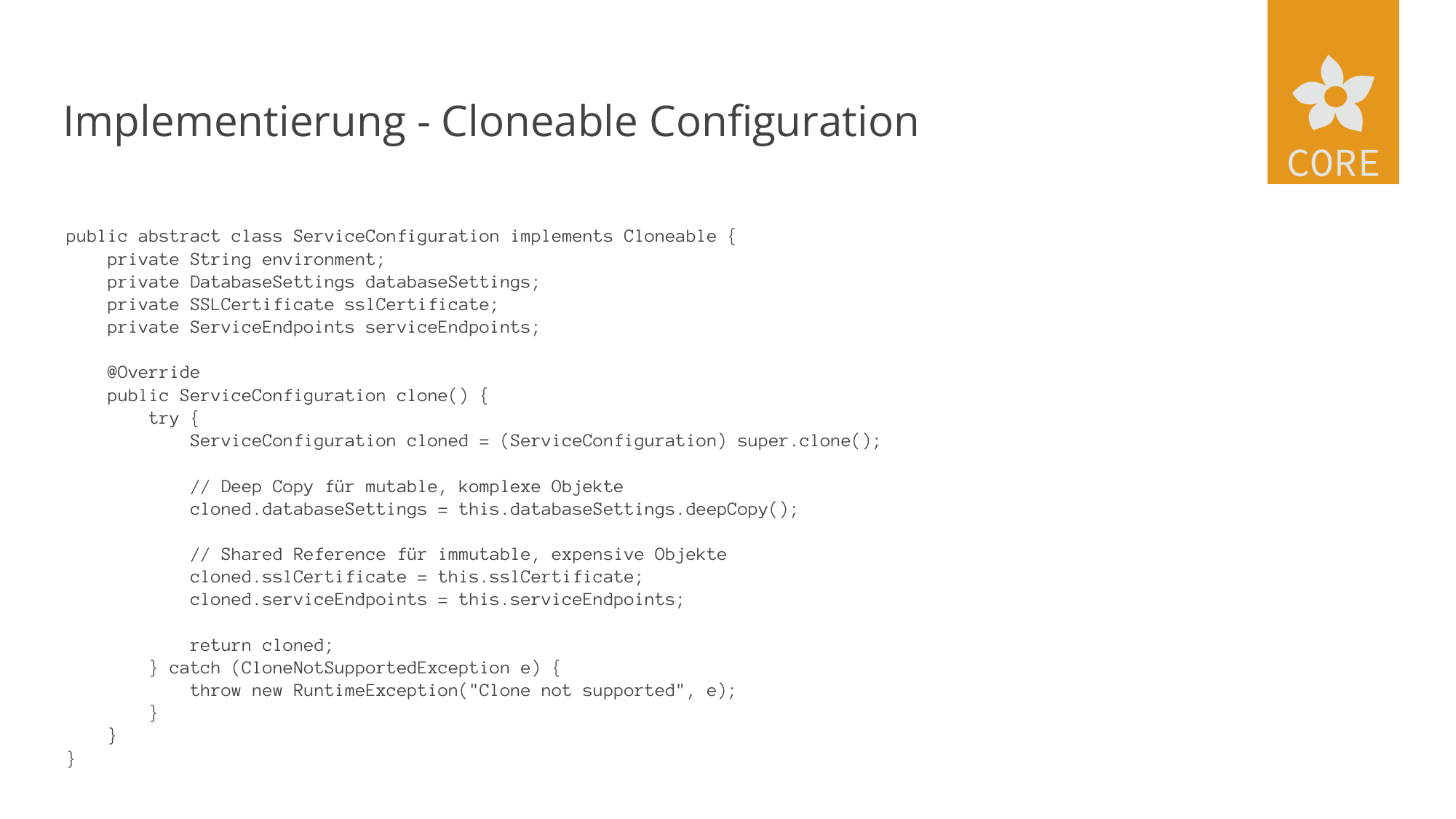

# Implementierung - Cloneable Configuration
public abstract class ServiceConfiguration implements Cloneable {
    private String environment;
    private DatabaseSettings databaseSettings;
    private SSLCertificate sslCertificate;
    private ServiceEndpoints serviceEndpoints;
    @Override
    public ServiceConfiguration clone() {
        try {
            ServiceConfiguration cloned = (ServiceConfiguration) super.clone();
            // Deep Copy für mutable, komplexe Objekte
            cloned.databaseSettings = this.databaseSettings.deepCopy();
            // Shared Reference für immutable, expensive Objekte
            cloned.sslCertificate = this.sslCertificate;
            cloned.serviceEndpoints = this.serviceEndpoints;
            return cloned;
        } catch (CloneNotSupportedException e) {
            throw new RuntimeException("Clone not supported", e);
        }
    }
}